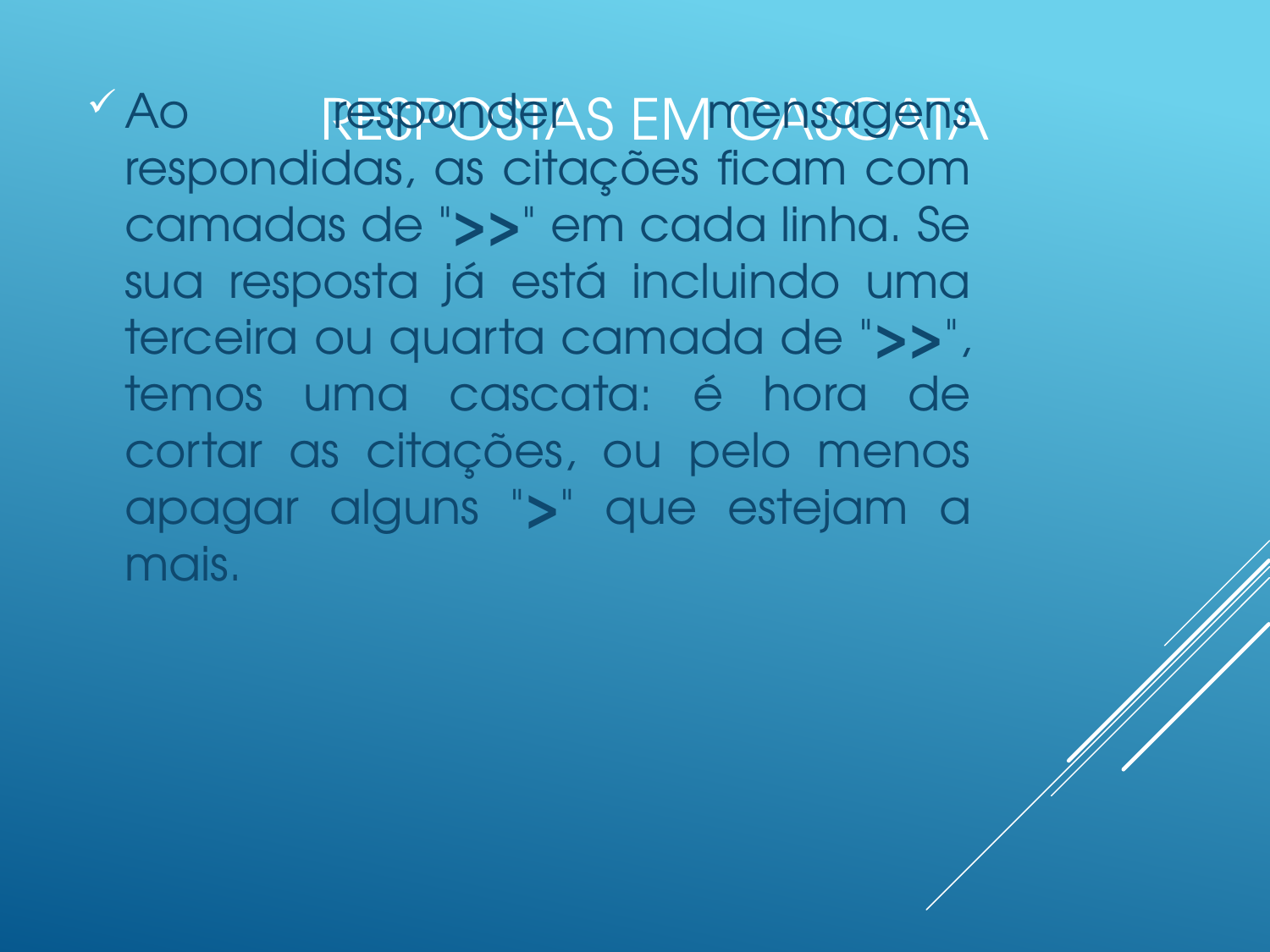

# Respostas em Cascata
Ao responder mensagens respondidas, as citações ficam com camadas de ">>" em cada linha. Se sua resposta já está incluindo uma terceira ou quarta camada de ">>", temos uma cascata: é hora de cortar as citações, ou pelo menos apagar alguns ">" que estejam a mais.